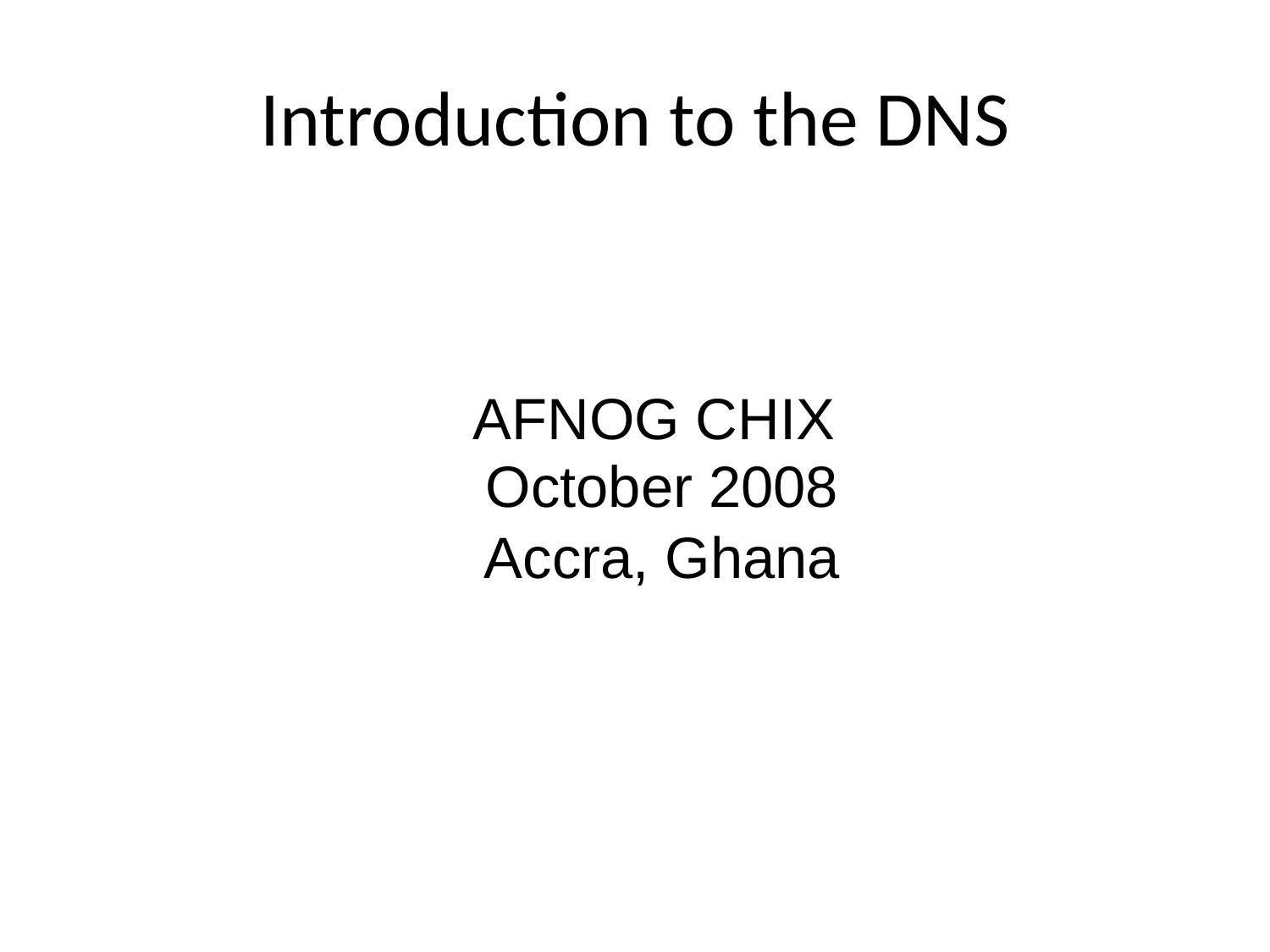

# Introduction to the DNS
AFNOG CHIX
October 2008
Accra, Ghana